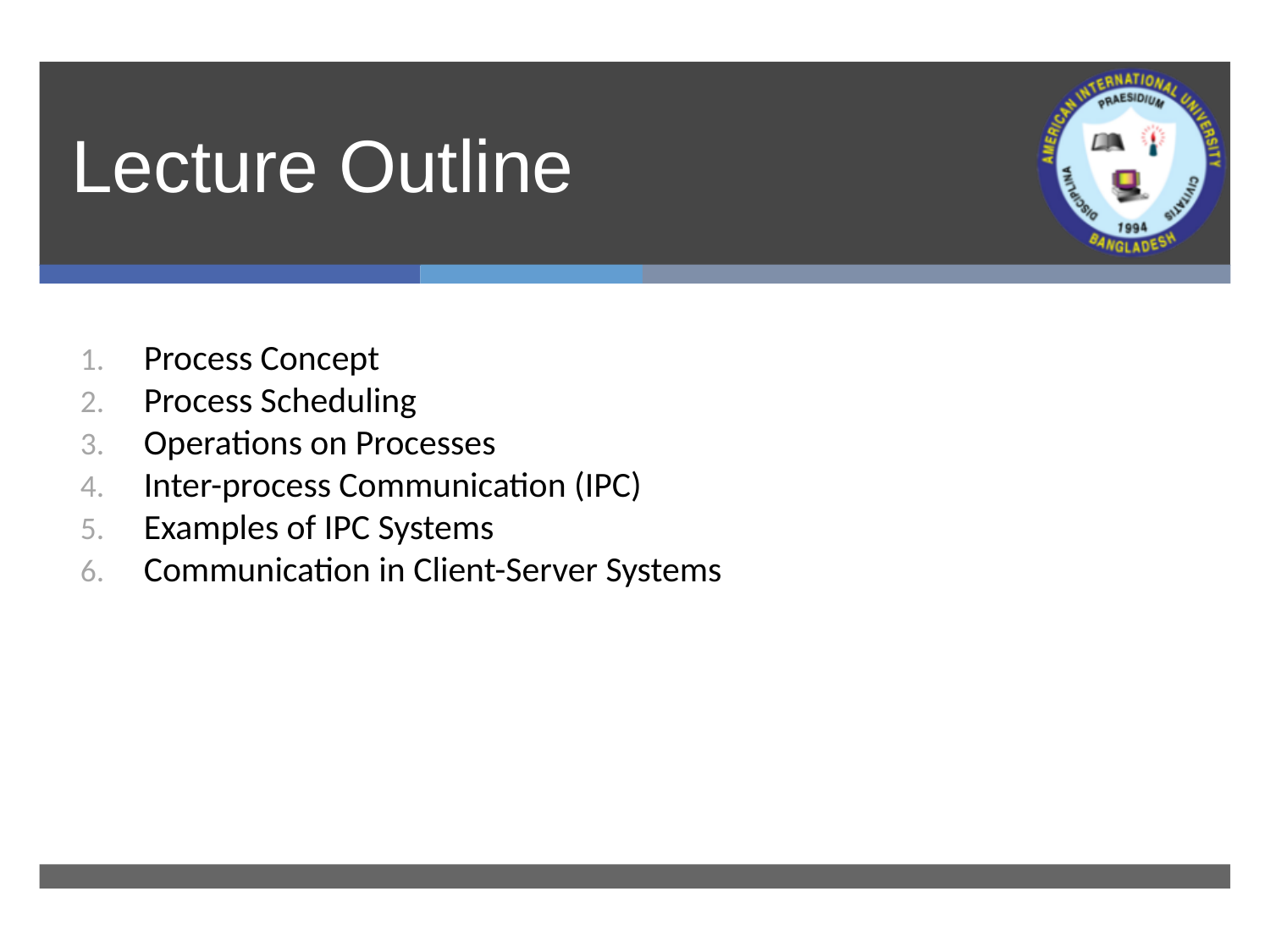

# Lecture Outline
Process Concept
Process Scheduling
Operations on Processes
Inter-process Communication (IPC)
Examples of IPC Systems
Communication in Client-Server Systems